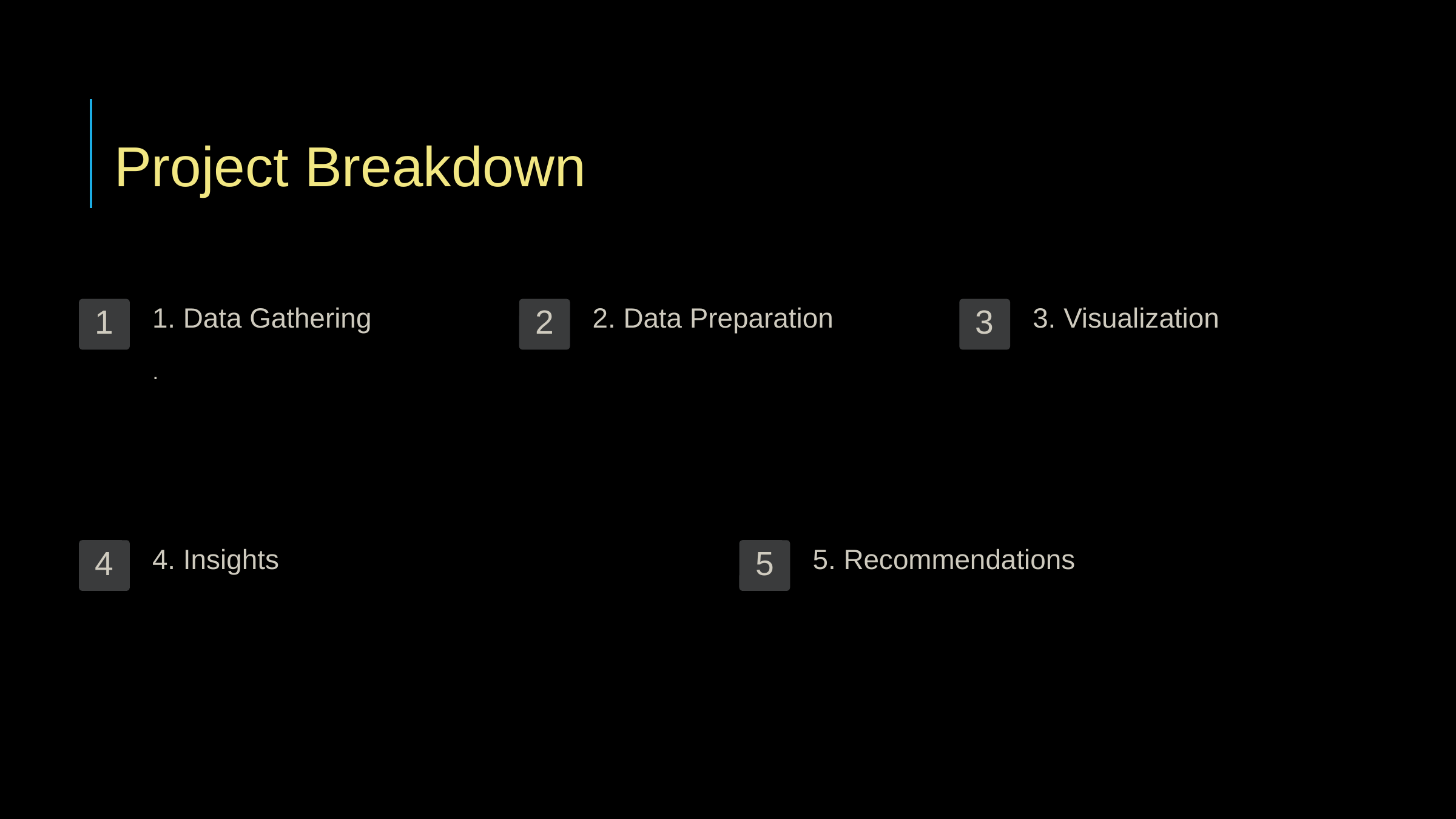

Project Breakdown

1. Data Gathering

2. Data Preparation

3. Visualization
1
2
3
.

4. Insights

5. Recommendations
4
5